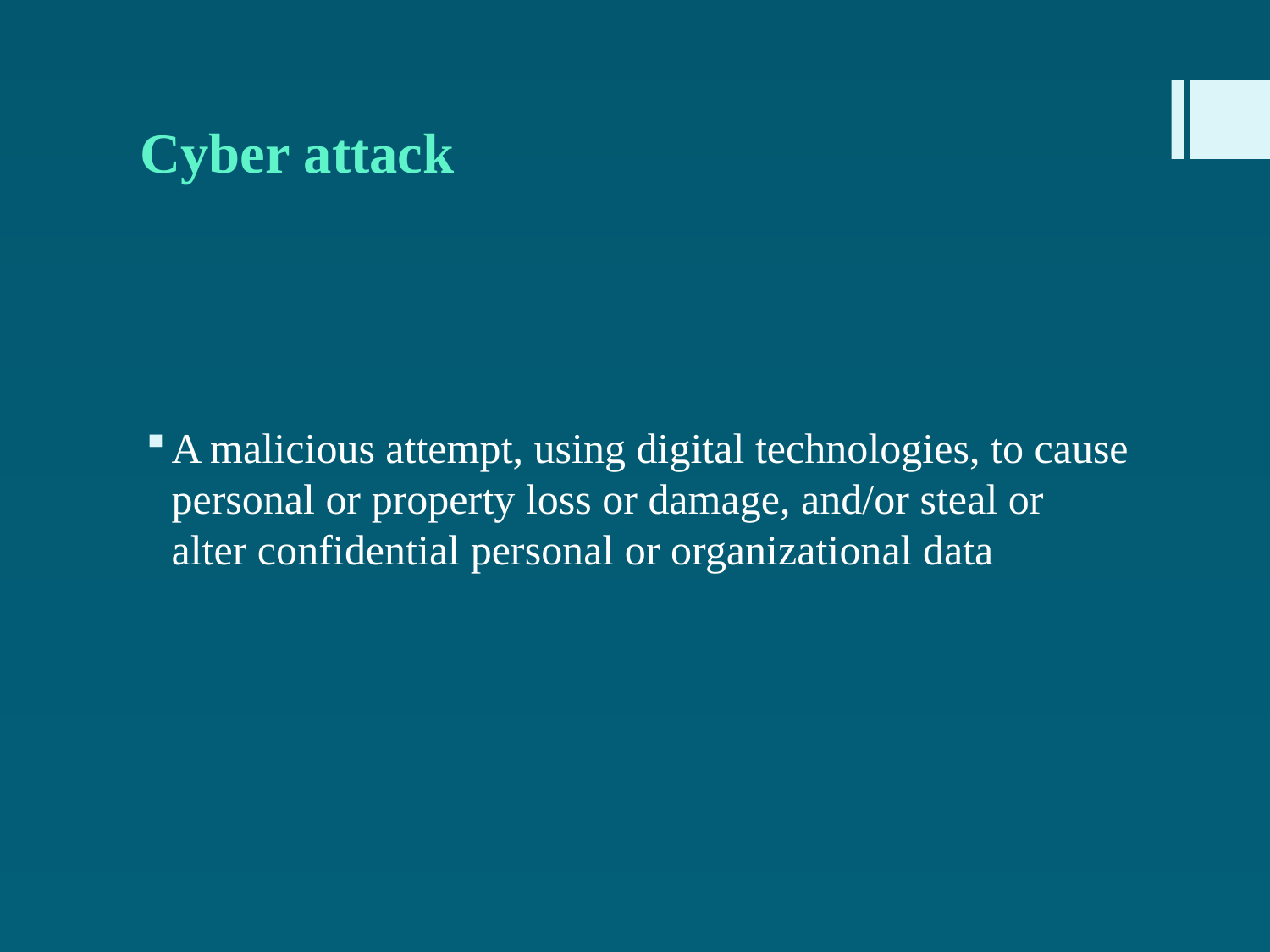

# Cyber attack

A malicious attempt, using digital technologies, to cause personal or property loss or damage, and/or steal or alter confidential personal or organizational data